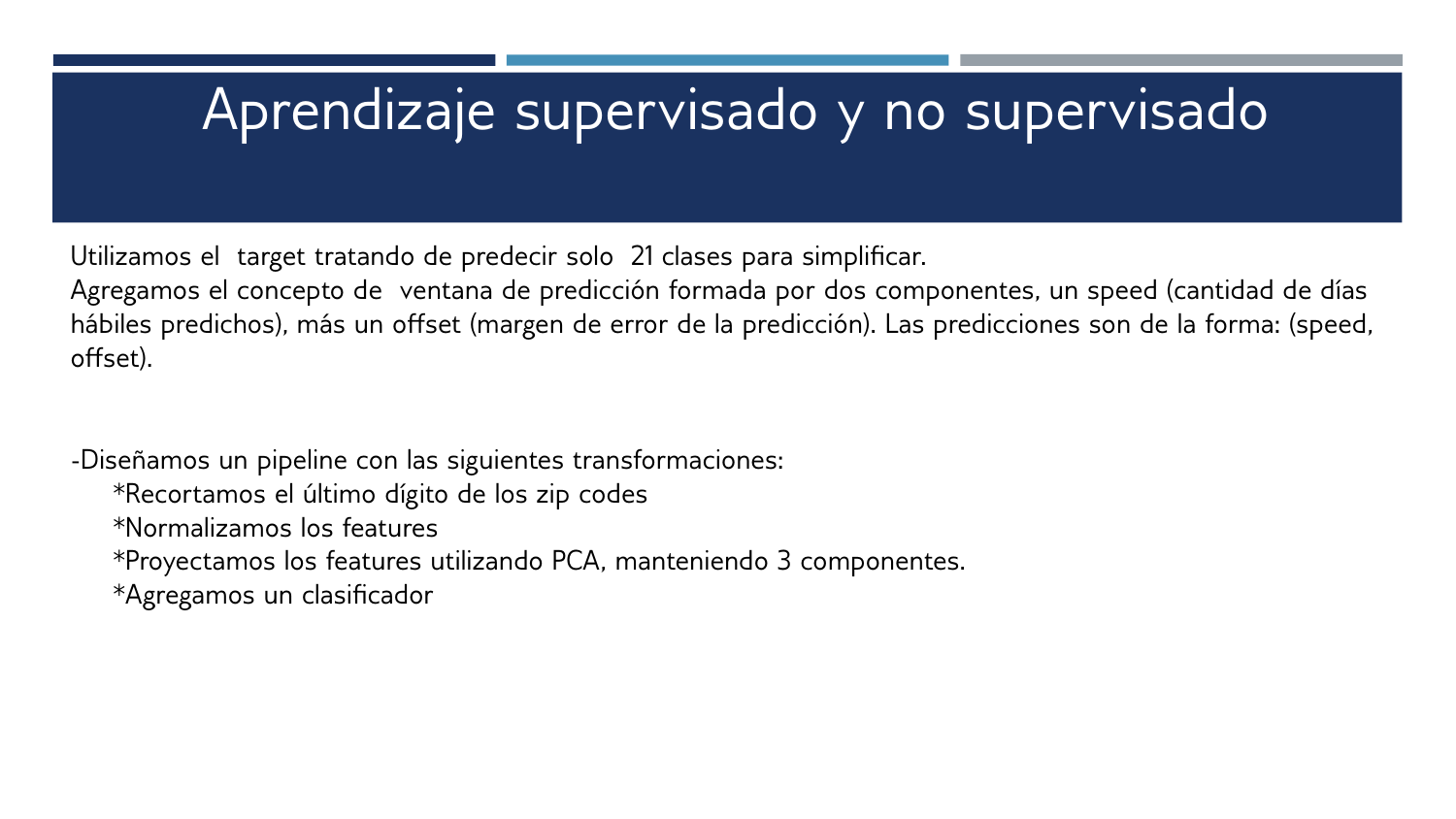

# Aprendizaje supervisado y no supervisado

Utilizamos el ​ target​ tratando de predecir solo ​ 21 clases​ para simplificar.
Agregamos el concepto de ​ ventana de predicción​ formada por dos componentes, un speed (cantidad de días hábiles predichos), más un offset (margen de error de la predicción). Las predicciones son de la forma: (speed, offset).

-Diseñamos un pipeline con las siguientes transformaciones:
     *Recortamos el último dígito de los zip codes
     *Normalizamos los features
     *Proyectamos los features utilizando PCA, manteniendo 3 componentes.
     *Agregamos un clasificador